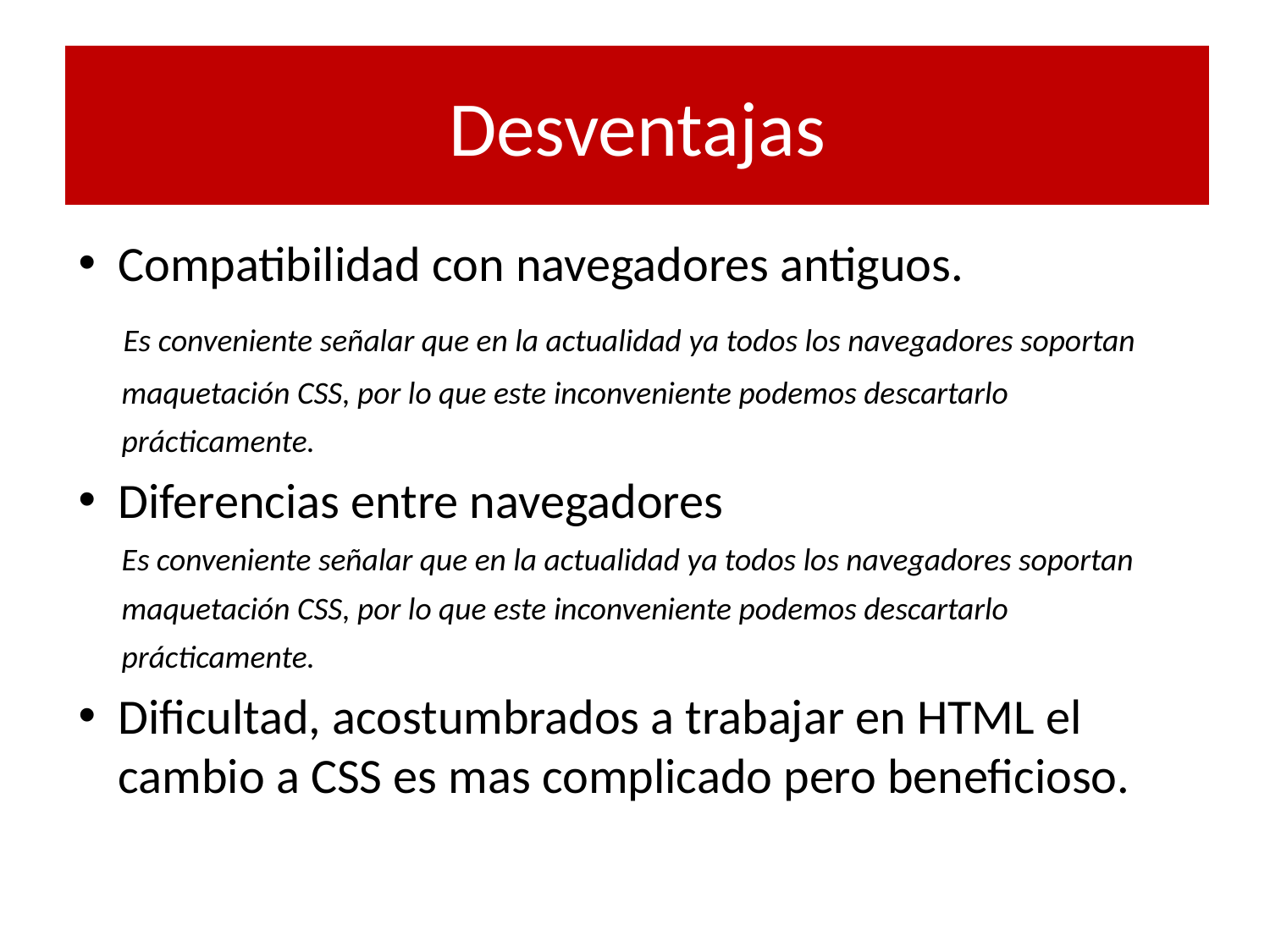

# Desventajas
Compatibilidad con navegadores antiguos.
    Es conveniente señalar que en la actualidad ya todos los navegadores soportan
      maquetación CSS, por lo que este inconveniente podemos descartarlo
      prácticamente.
Diferencias entre navegadores
      Es conveniente señalar que en la actualidad ya todos los navegadores soportan
      maquetación CSS, por lo que este inconveniente podemos descartarlo
      prácticamente.
Dificultad, acostumbrados a trabajar en HTML el cambio a CSS es mas complicado pero beneficioso.